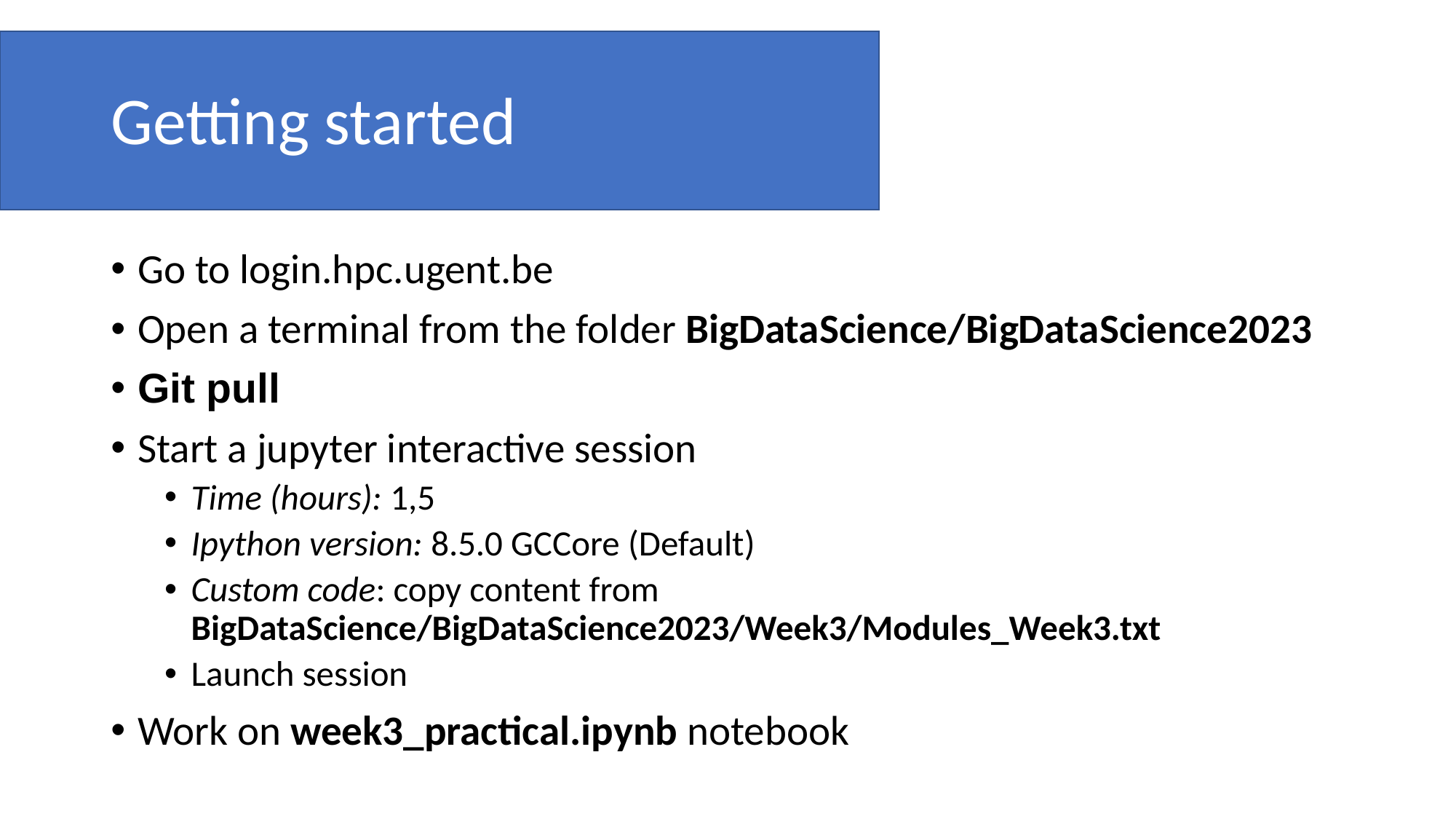

# Getting started
Go to login.hpc.ugent.be
Open a terminal from the folder BigDataScience/BigDataScience2023
Git pull
Start a jupyter interactive session
Time (hours): 1,5
Ipython version: 8.5.0 GCCore (Default)
Custom code: copy content from BigDataScience/BigDataScience2023/Week3/Modules_Week3.txt
Launch session
Work on week3_practical.ipynb notebook